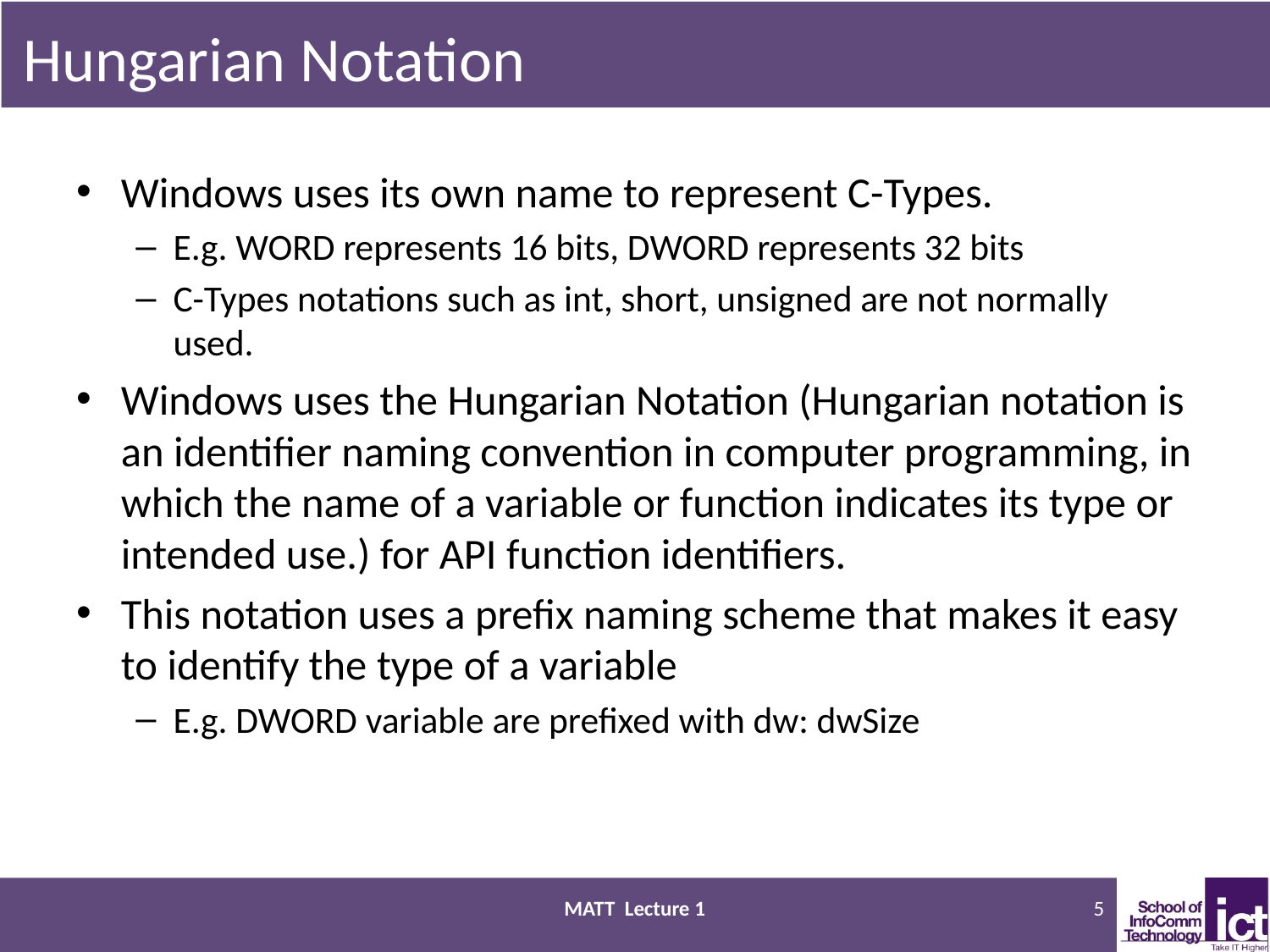

# Hungarian Notation
Windows uses its own name to represent C-Types.
E.g. WORD represents 16 bits, DWORD represents 32 bits
C-Types notations such as int, short, unsigned are not normally used.
Windows uses the Hungarian Notation (Hungarian notation is an identifier naming convention in computer programming, in which the name of a variable or function indicates its type or intended use.) for API function identifiers.
This notation uses a prefix naming scheme that makes it easy to identify the type of a variable
E.g. DWORD variable are prefixed with dw: dwSize
MATT  Lecture 1
5